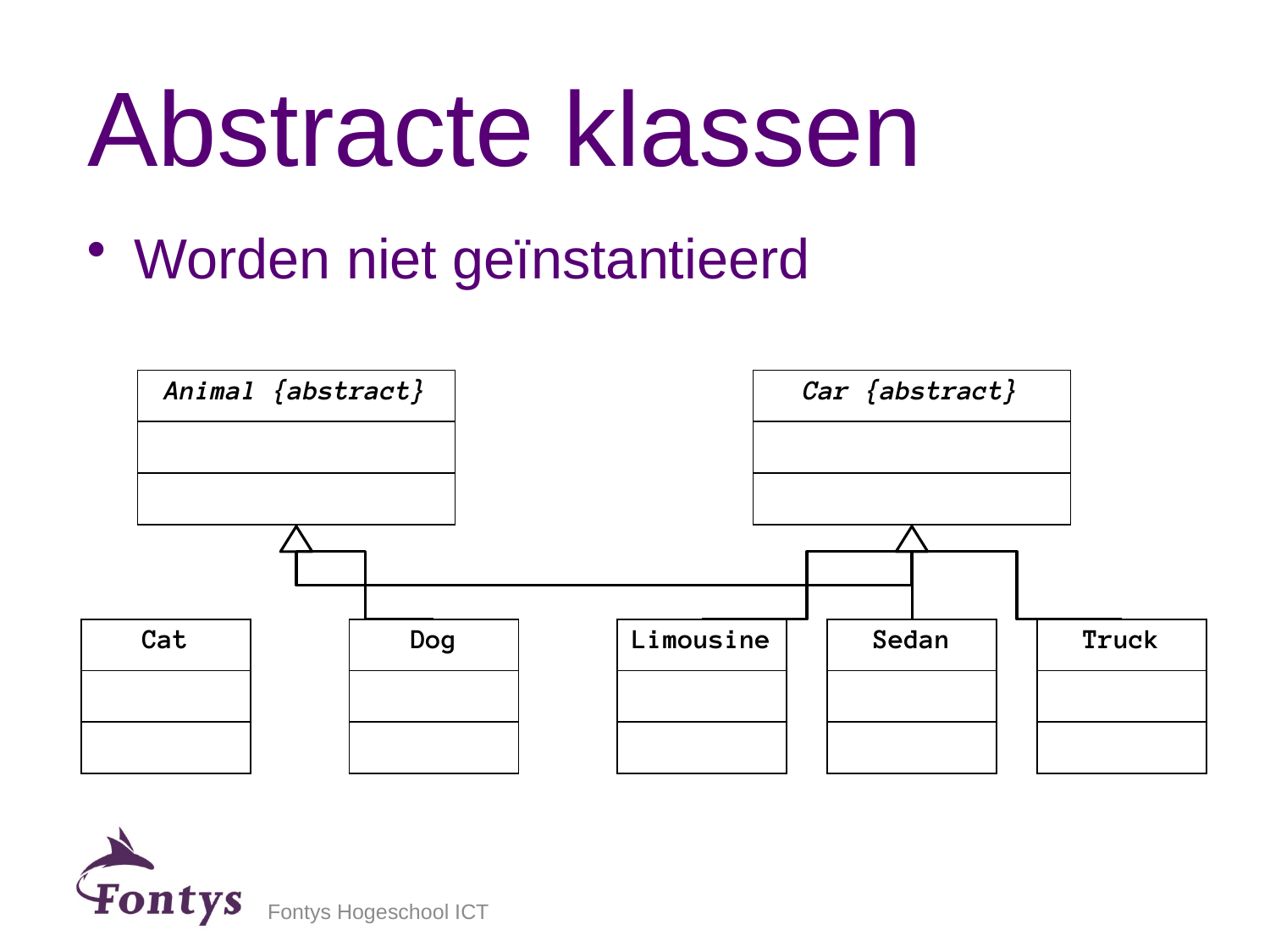

# Abstracte klassen
Worden niet geïnstantieerd
| Animal {abstract} |
| --- |
|  |
|  |
| Car {abstract} |
| --- |
|  |
|  |

| Cat |
| --- |
|  |
|  |
| Dog |
| --- |
|  |
|  |
| Limousine |
| --- |
|  |
|  |
| Sedan |
| --- |
|  |
|  |
| Truck |
| --- |
|  |
|  |
Fontys Hogeschool ICT